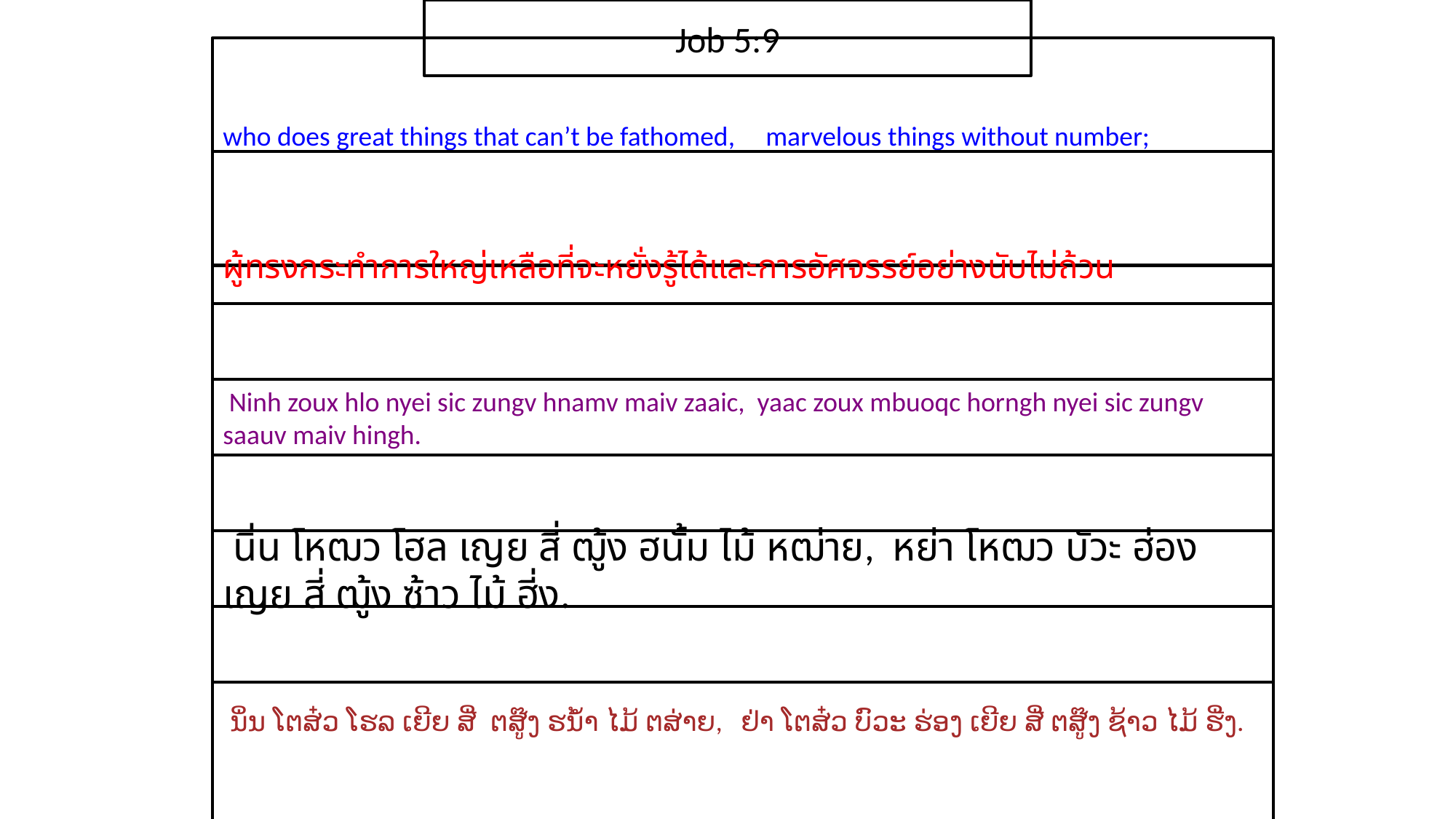

Job 5:9
who does great things that can’t be fathomed,     marvelous things without number;
ผู้​ทรง​กระทำ​การ​ใหญ่​เหลือ​ที่​จะ​หยั่ง​รู้​ได้และ​การ​อัศจรรย์​อย่าง​นับ​ไม่​ถ้วน
 Ninh zoux hlo nyei sic zungv hnamv maiv zaaic,  yaac zoux mbuoqc horngh nyei sic zungv saauv maiv hingh.
 นิ่น โหฒว โฮล เญย สี่ ฒู้ง ฮนั้ม ไม้ หฒ่าย,  หย่า โหฒว บัวะ ฮ่อง เญย สี่ ฒู้ง ซ้าว ไม้ ฮี่ง.
 ນິ່ນ ໂຕສ໋ວ ໂຮລ ເຍີຍ ສີ່  ຕສູ໊ງ ຮນ້ຳ ໄມ້ ຕສ່າຍ,   ຢ່າ ໂຕສ໋ວ ບົວະ ຮ່ອງ ເຍີຍ ສີ່ ຕສູ໊ງ ຊ້າວ ໄມ້ ຮີ່ງ.